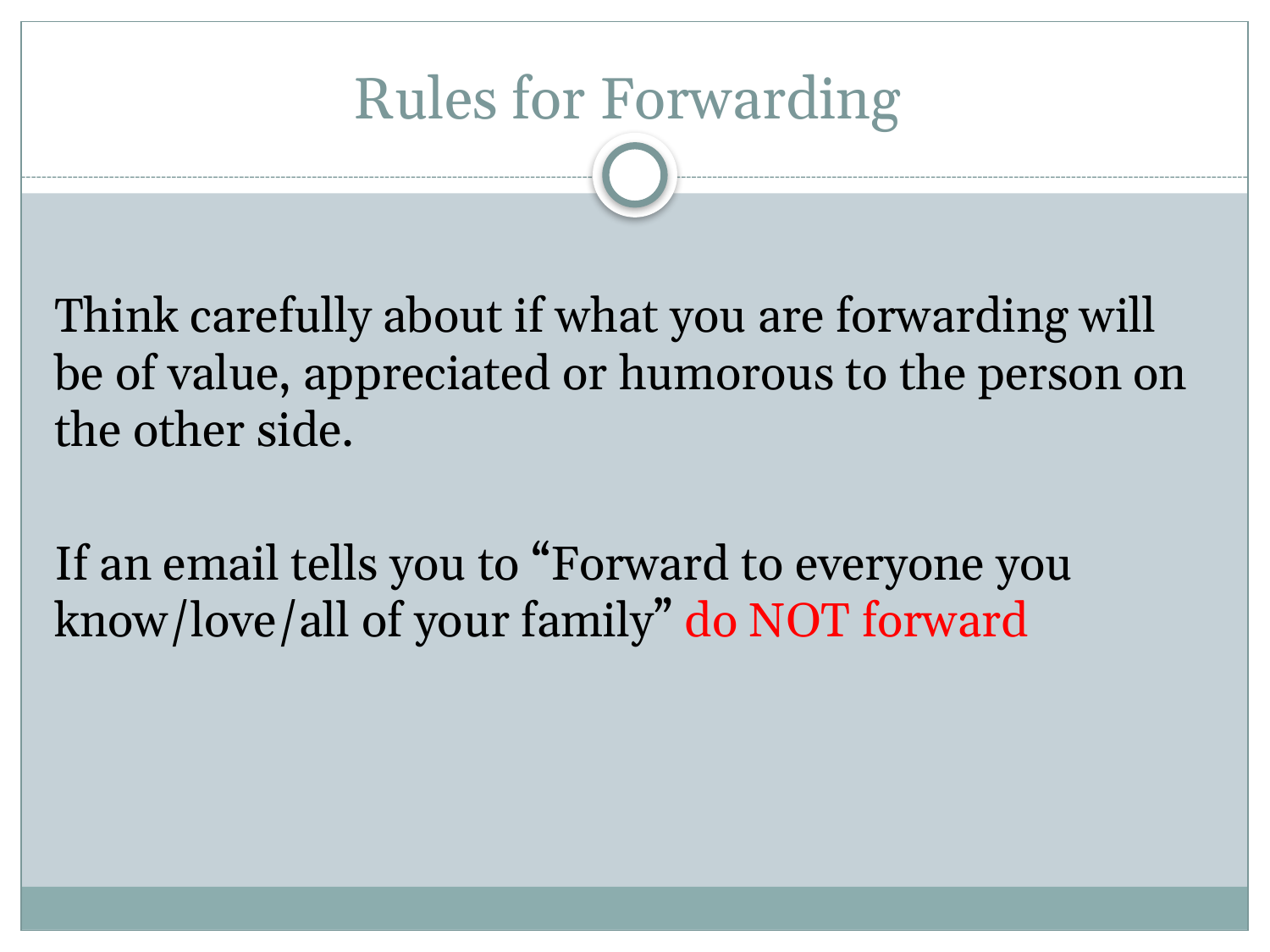

# Rules for Forwarding

Think carefully about if what you are forwarding will be of value, appreciated or humorous to the person on the other side.

If an email tells you to “Forward to everyone you know/love/all of your family” do NOT forward